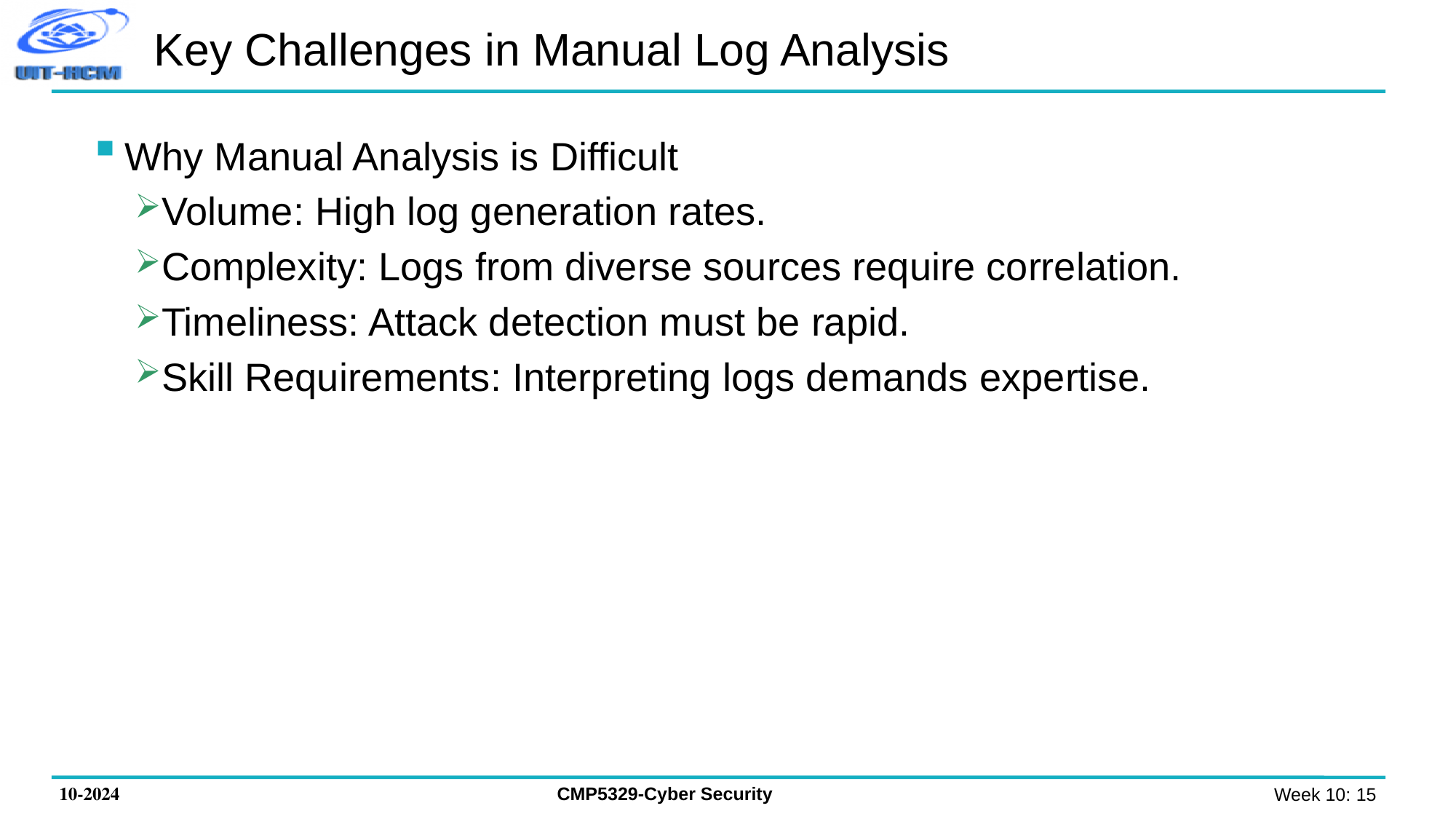

# Key Challenges in Manual Log Analysis
Why Manual Analysis is Difficult
Volume: High log generation rates.
Complexity: Logs from diverse sources require correlation.
Timeliness: Attack detection must be rapid.
Skill Requirements: Interpreting logs demands expertise.